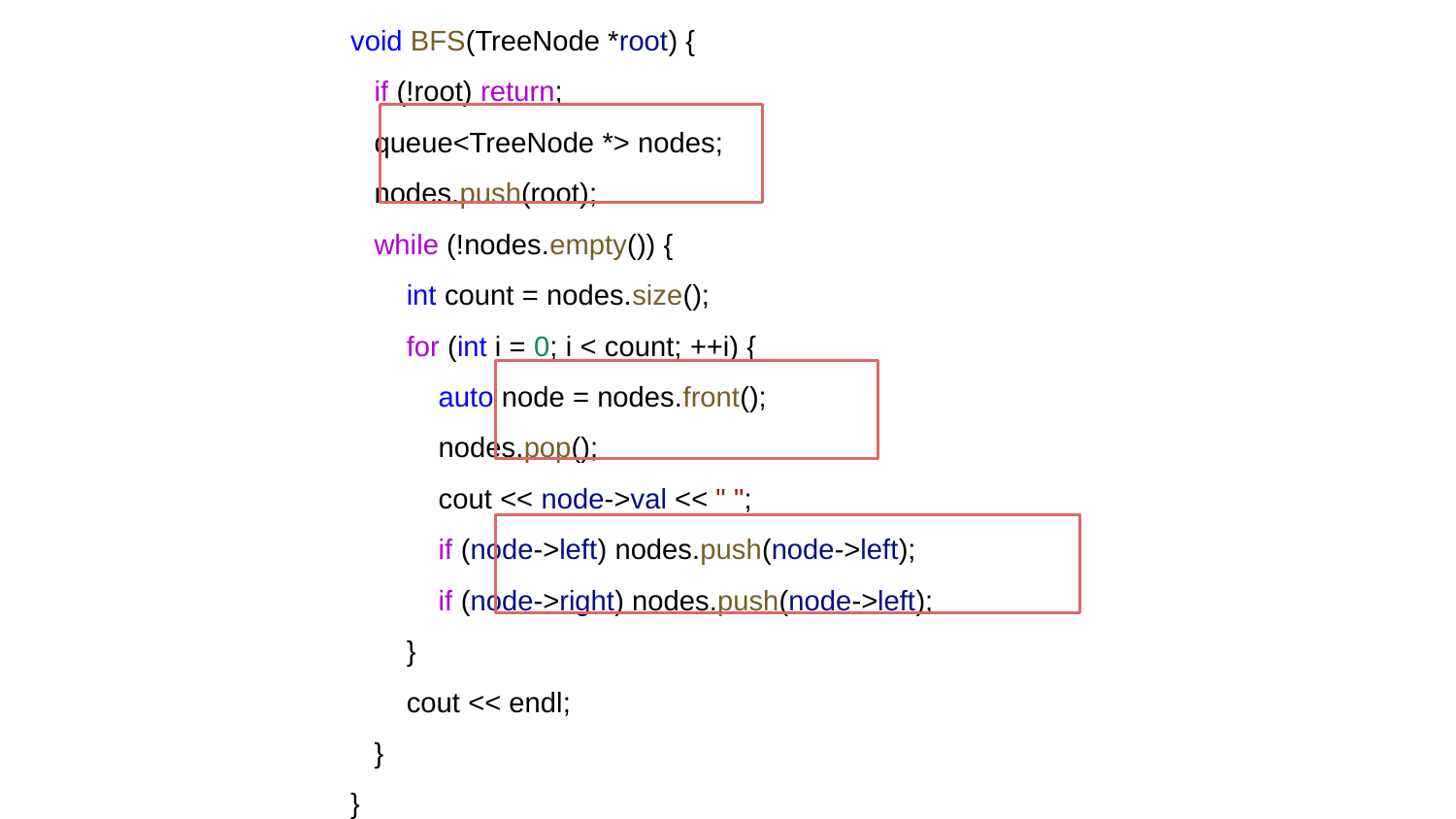

void BFS(TreeNode *root) {
   if (!root) return;
   queue<TreeNode *> nodes;
   nodes.push(root);
   while (!nodes.empty()) {
       int count = nodes.size();
       for (int i = 0; i < count; ++i) {
           auto node = nodes.front();
           nodes.pop();
           cout << node->val << " ";
           if (node->left) nodes.push(node->left);
           if (node->right) nodes.push(node->left);
       }
       cout << endl;
   }
}